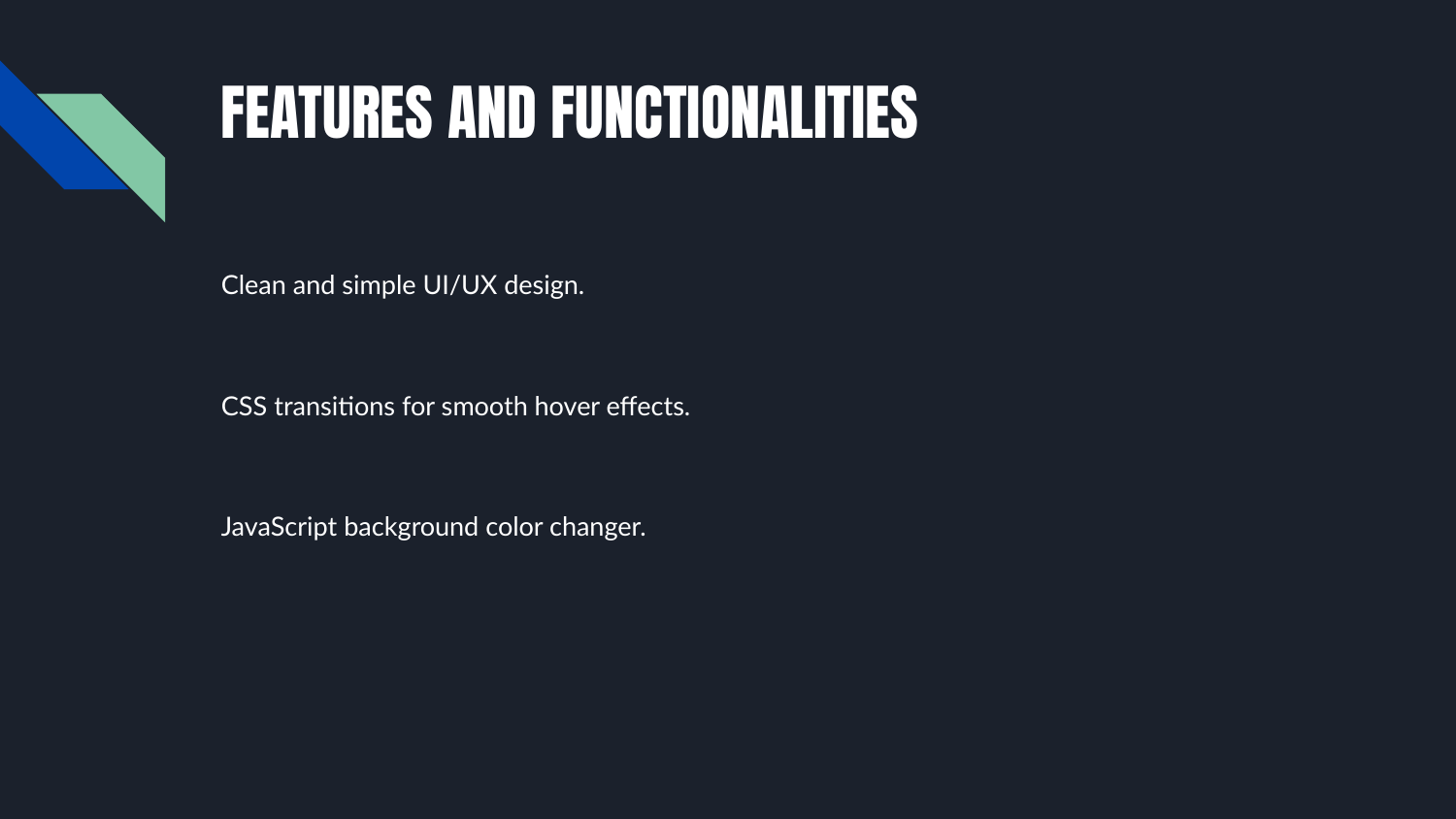

# FEATURES AND FUNCTIONALITIES
Clean and simple UI/UX design.

CSS transitions for smooth hover effects.

JavaScript background color changer.